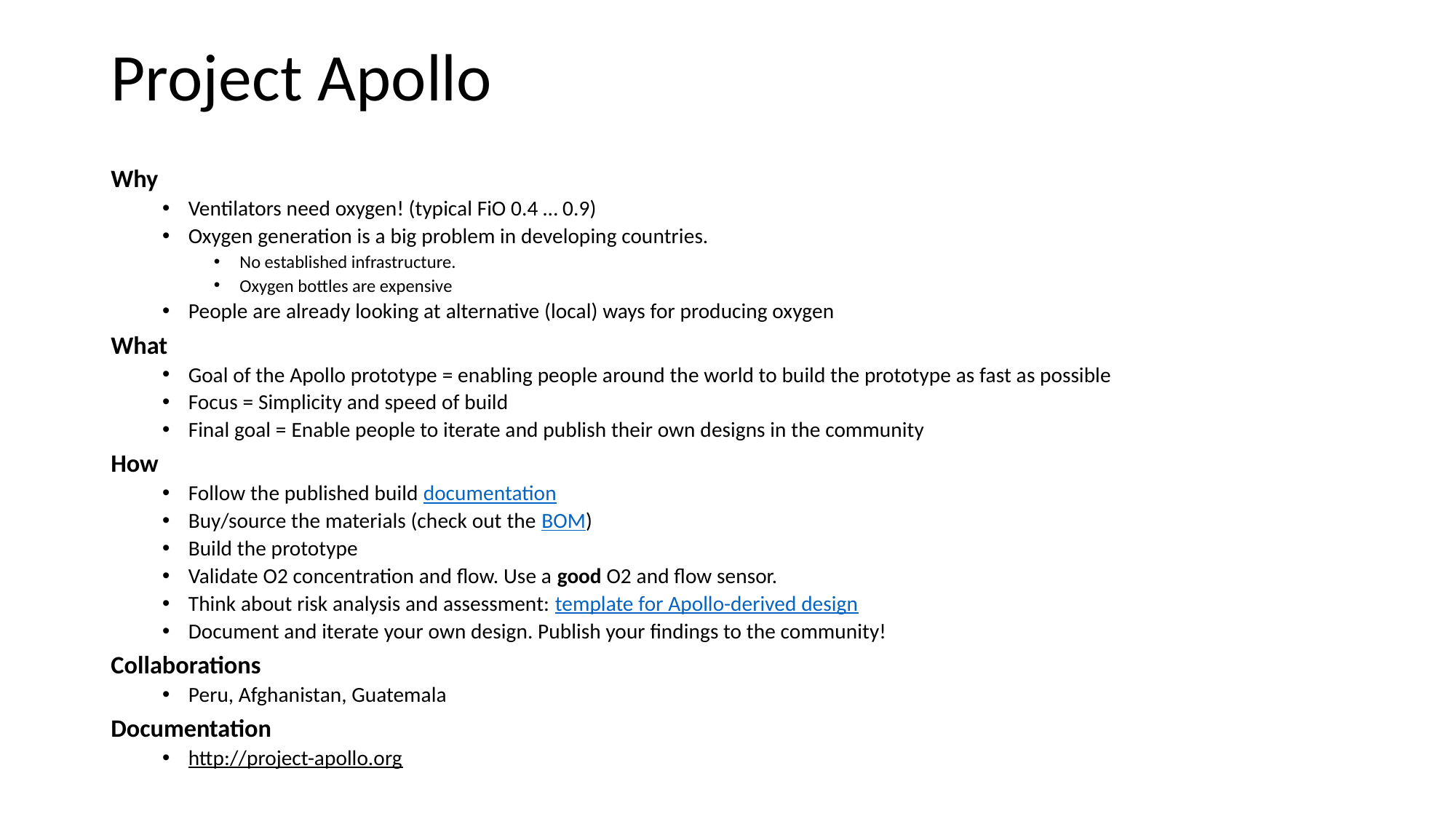

# Project Apollo
Why
Ventilators need oxygen! (typical FiO 0.4 … 0.9)
Oxygen generation is a big problem in developing countries.
No established infrastructure.
Oxygen bottles are expensive
People are already looking at alternative (local) ways for producing oxygen
What
Goal of the Apollo prototype = enabling people around the world to build the prototype as fast as possible
Focus = Simplicity and speed of build
Final goal = Enable people to iterate and publish their own designs in the community
How
Follow the published build documentation
Buy/source the materials (check out the BOM)
Build the prototype
Validate O2 concentration and flow. Use a good O2 and flow sensor.
Think about risk analysis and assessment: template for Apollo-derived design
Document and iterate your own design. Publish your findings to the community!
Collaborations
Peru, Afghanistan, Guatemala
Documentation
http://project-apollo.org